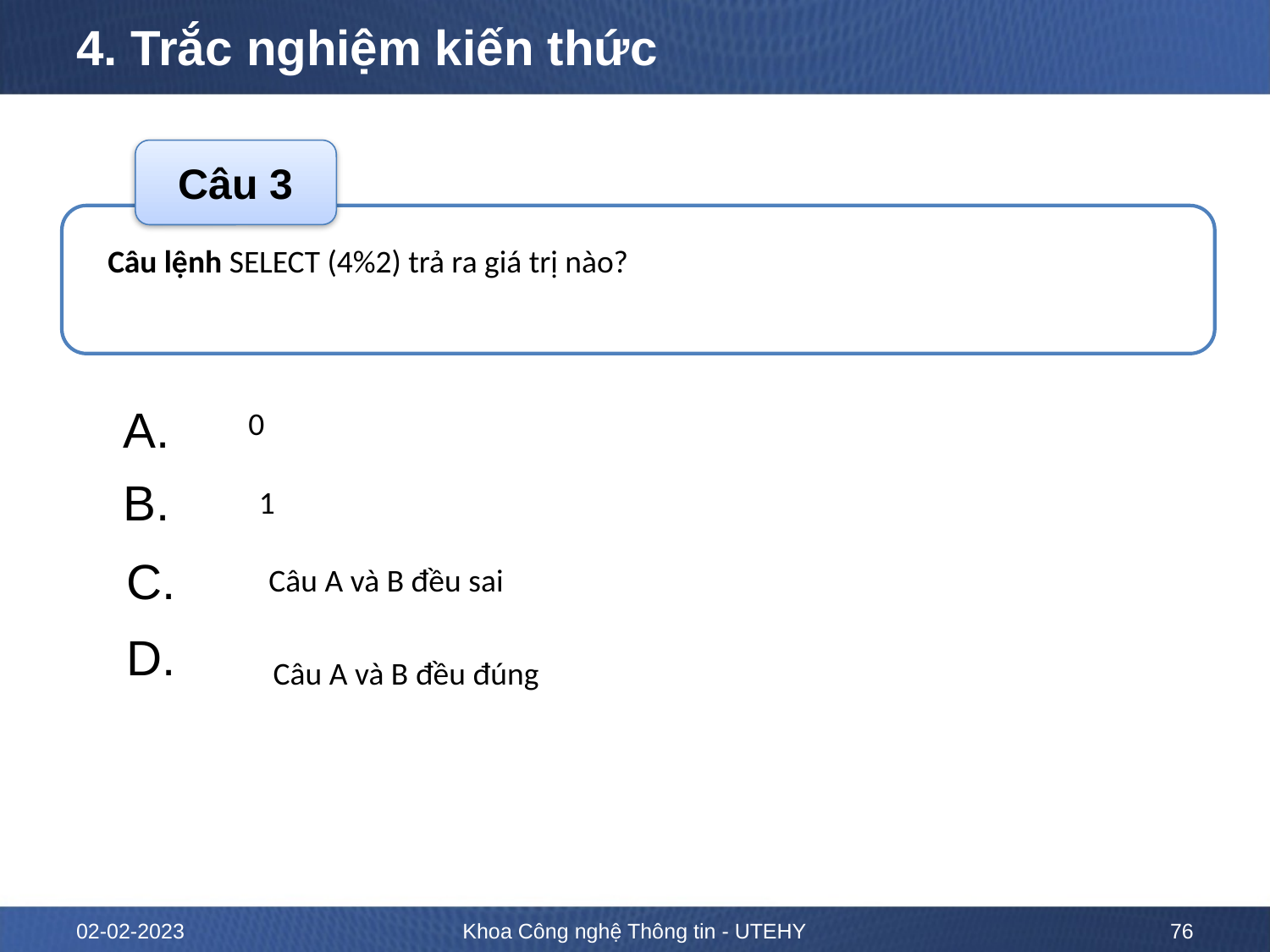

# 4. Trắc nghiệm kiến thức
Câu 3

Câu lệnh SELECT (4%2) trả ra giá trị nào?
A.
B.
C.
D.
0
1

Câu A và B đều sai
Câu A và B đều đúng
ĐÁP ÁN
A
02-02-2023
Khoa Công nghệ Thông tin - UTEHY
76